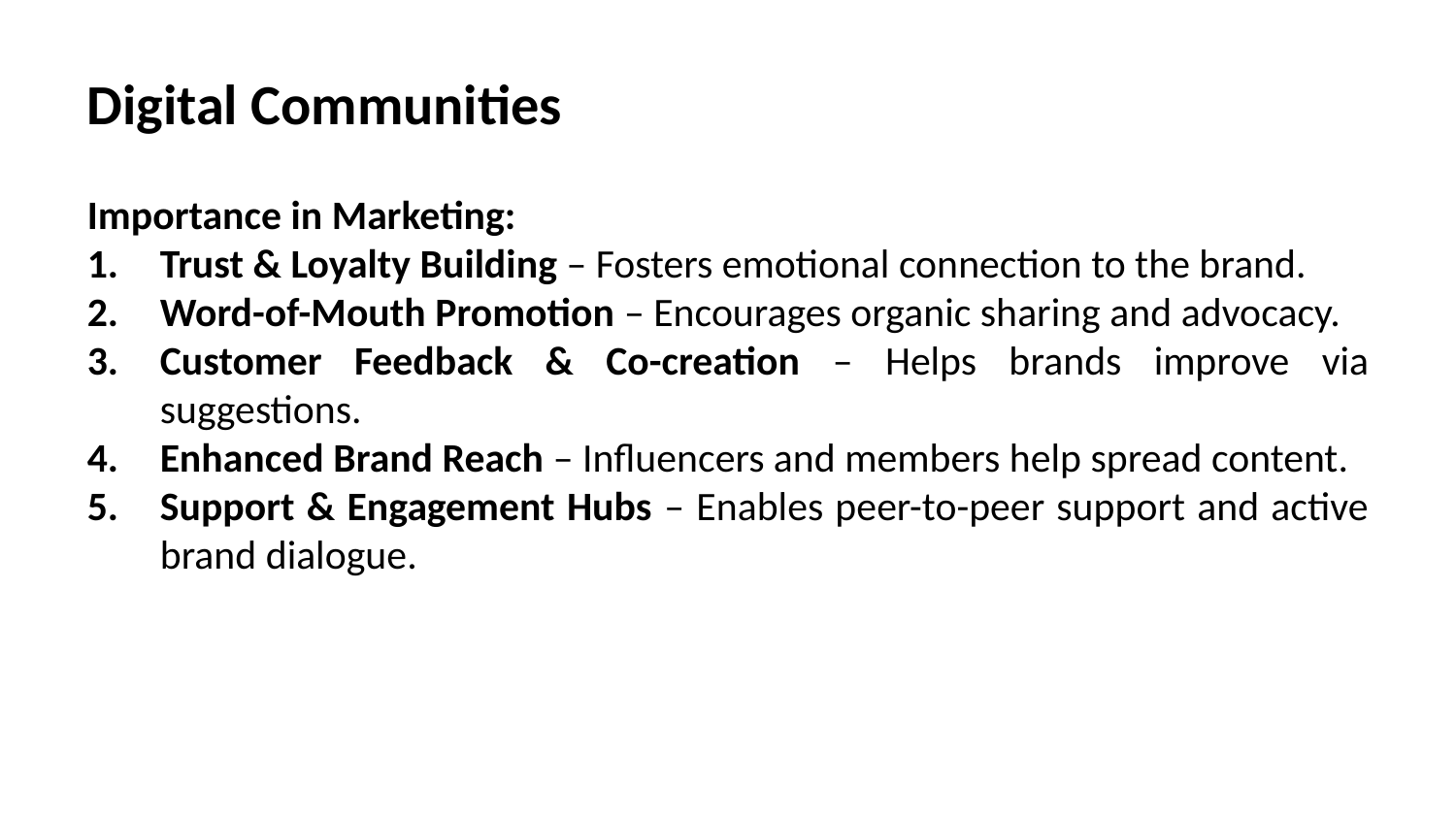

Digital Communities
Importance in Marketing:
Trust & Loyalty Building – Fosters emotional connection to the brand.
Word-of-Mouth Promotion – Encourages organic sharing and advocacy.
Customer Feedback & Co-creation – Helps brands improve via suggestions.
Enhanced Brand Reach – Influencers and members help spread content.
Support & Engagement Hubs – Enables peer-to-peer support and active brand dialogue.